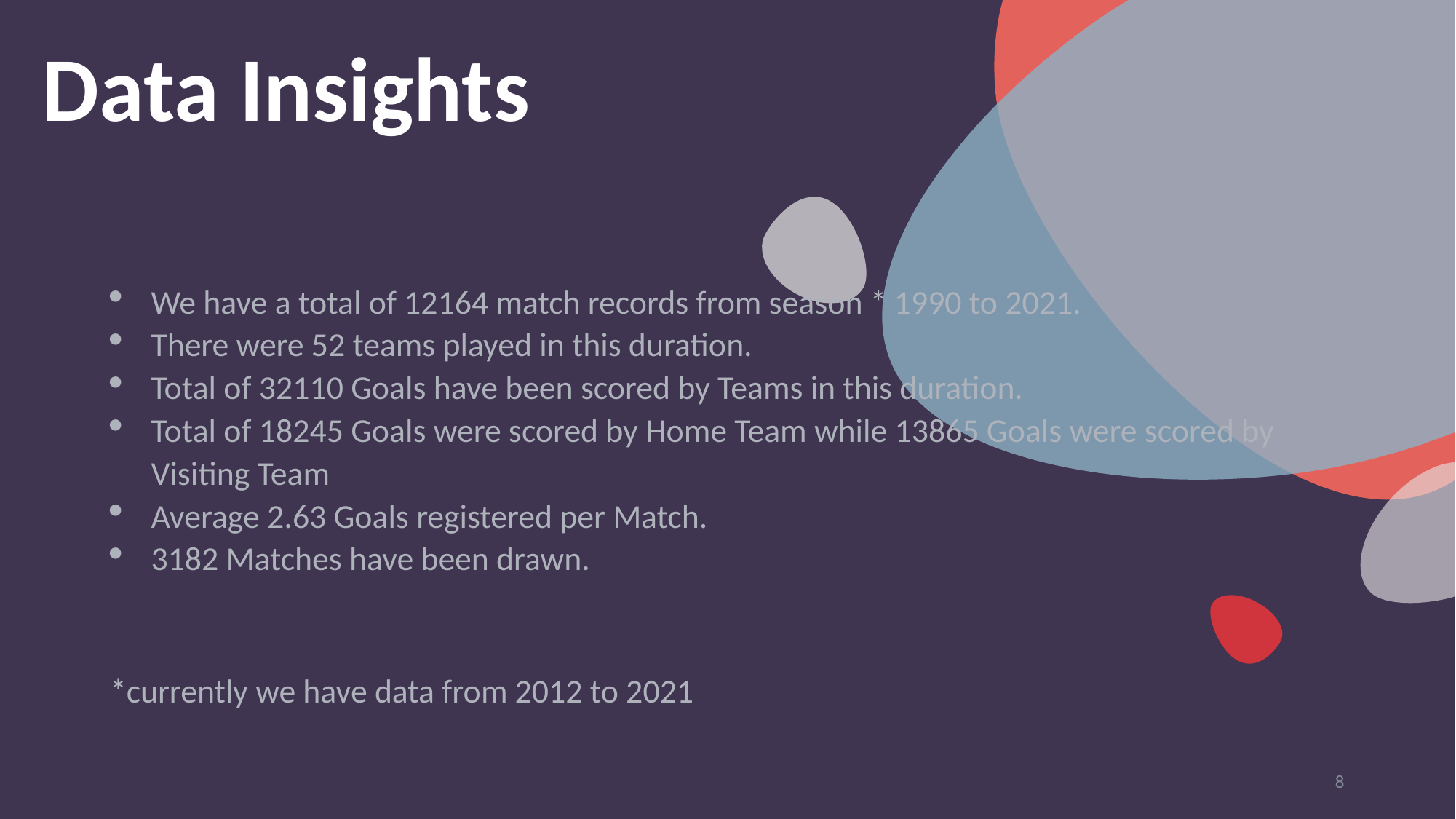

# Data Insights
We have a total of 12164 match records from season * 1990 to 2021.
There were 52 teams played in this duration.
Total of 32110 Goals have been scored by Teams in this duration.
Total of 18245 Goals were scored by Home Team while 13865 Goals were scored by Visiting Team
Average 2.63 Goals registered per Match.
3182 Matches have been drawn.

*currently we have data from 2012 to 2021
8